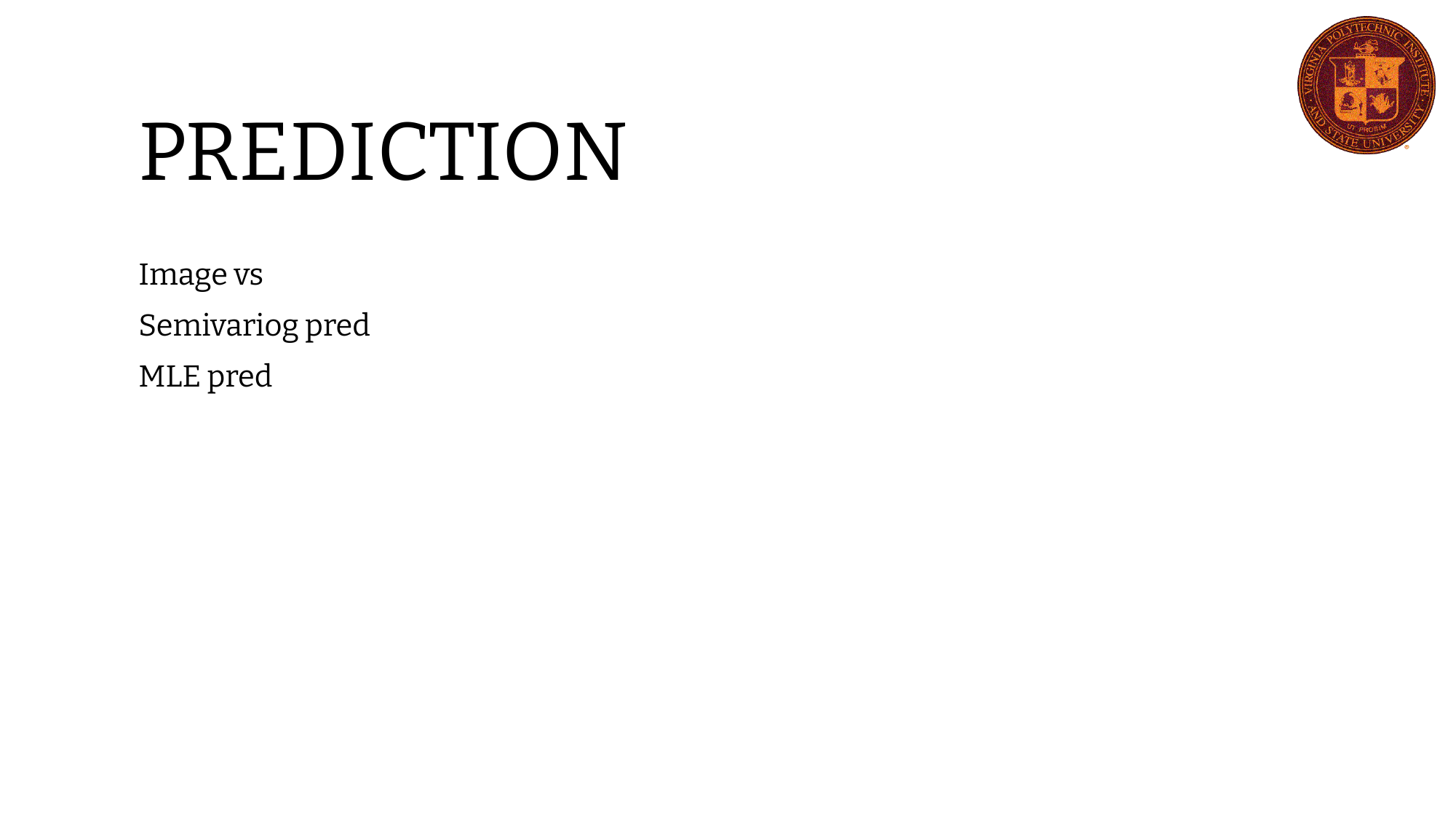

# Prediction
Image vs
Semivariog pred
MLE pred